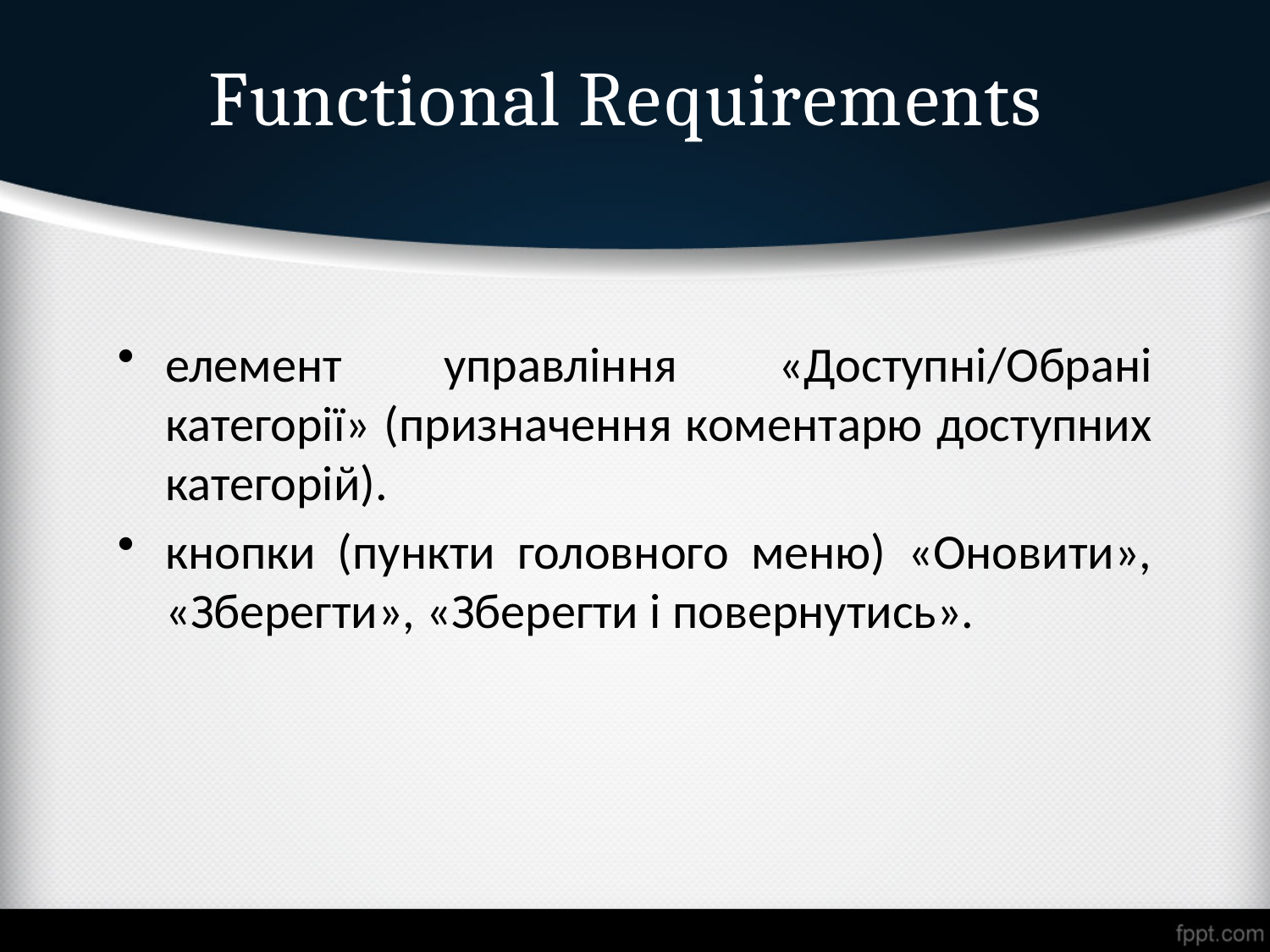

# Functional Requirements
елемент управління «Доступні/Обрані категорії» (призначення коментарю доступних категорій).
кнопки (пункти головного меню) «Оновити», «Зберегти», «Зберегти і повернутись».